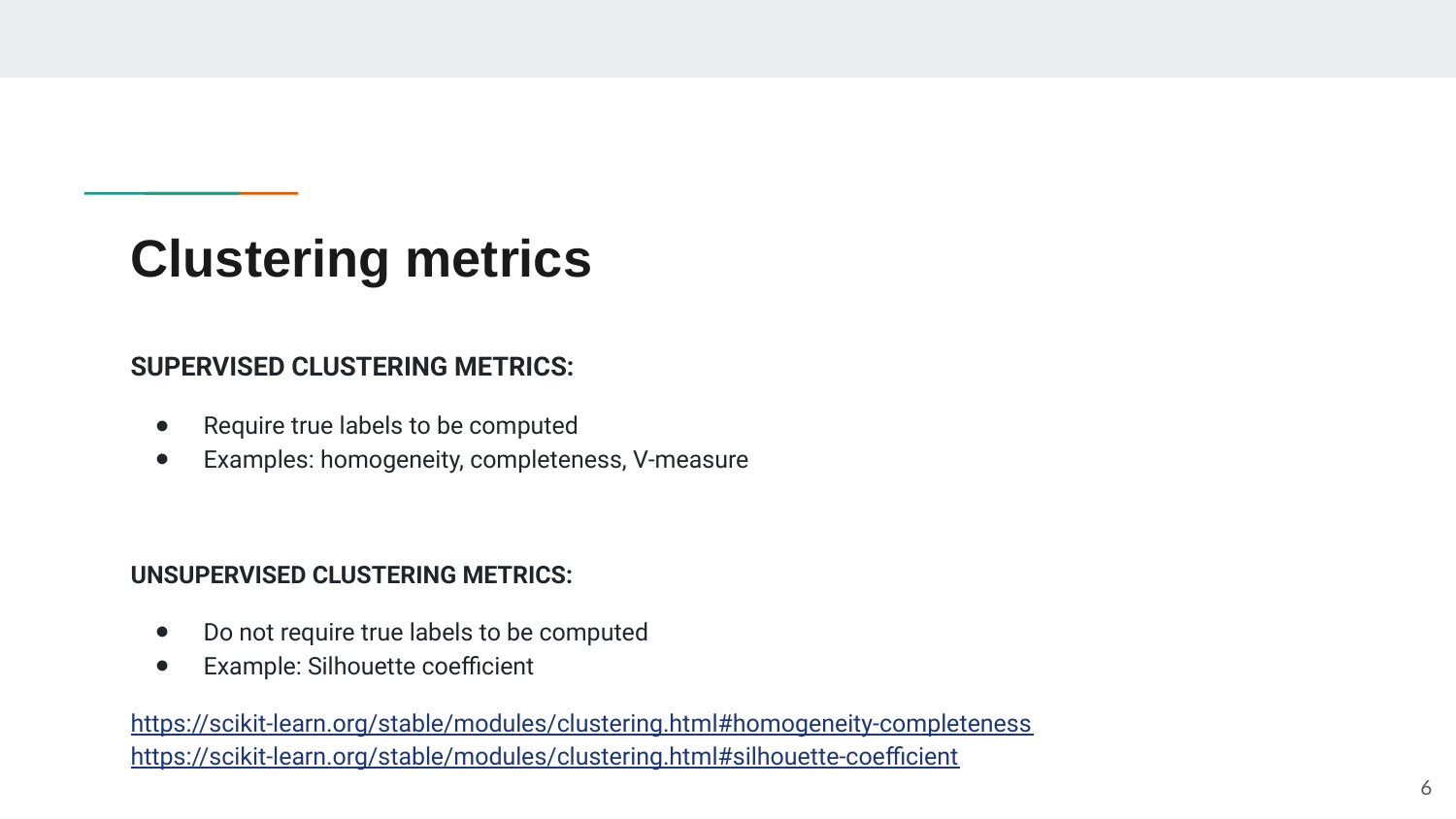

# Clustering metrics
SUPERVISED CLUSTERING METRICS:
Require true labels to be computed
Examples: homogeneity, completeness, V-measure

UNSUPERVISED CLUSTERING METRICS:
Do not require true labels to be computed
Example: Silhouette coefficient
https://scikit-learn.org/stable/modules/clustering.html#homogeneity-completeness
https://scikit-learn.org/stable/modules/clustering.html#silhouette-coefficient

6